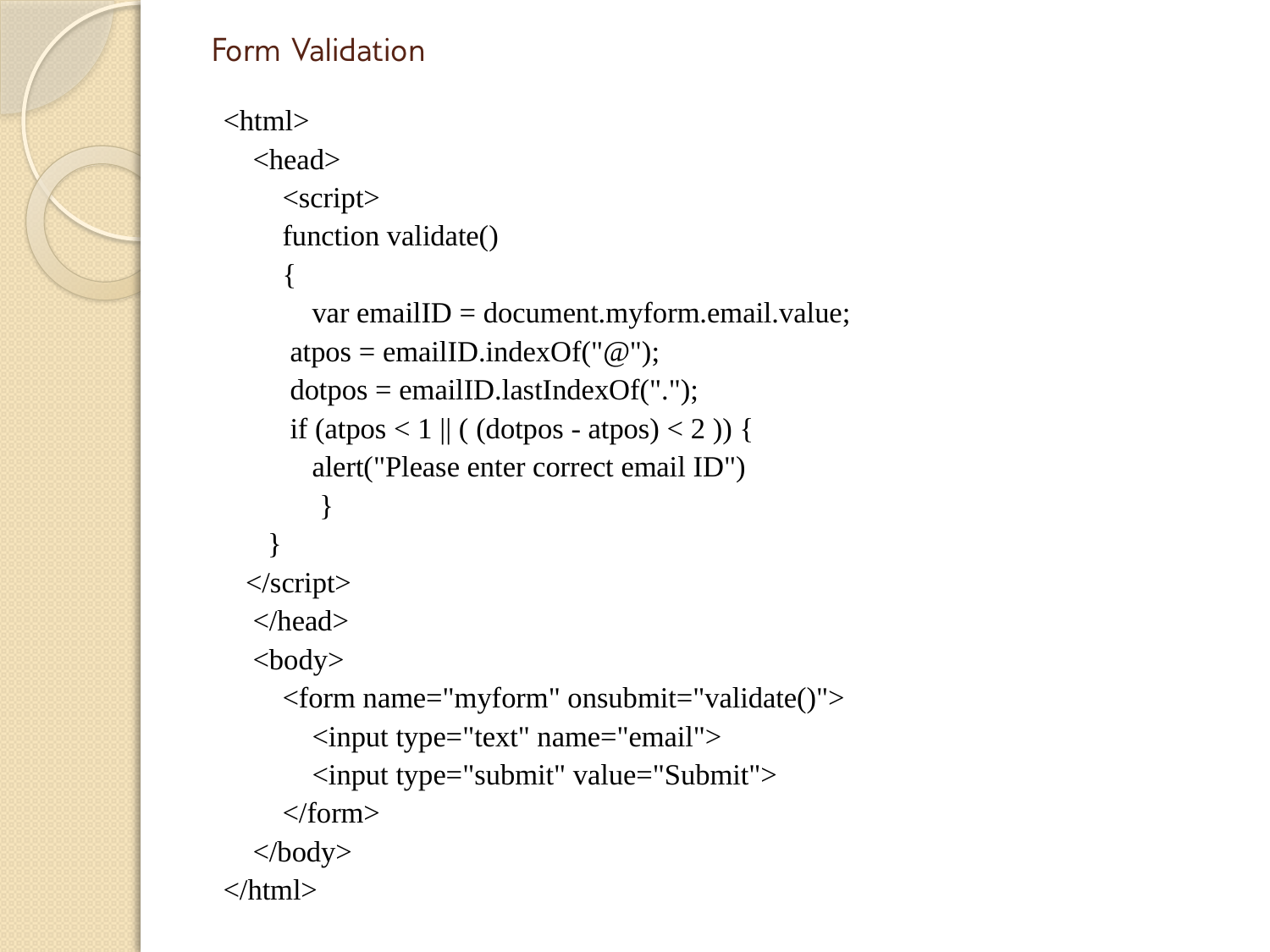

# Form Validation
<html>
    <head>
        <script>
        function validate()
        {
            var emailID = document.myform.email.value;
         atpos = emailID.indexOf("@");
         dotpos = emailID.lastIndexOf(".");
         if (atpos < 1 || ( (dotpos - atpos) < 2 )) {
            alert("Please enter correct email ID")
             }
      }
   </script>
    </head>
    <body>
        <form name="myform" onsubmit="validate()">
            <input type="text" name="email">
            <input type="submit" value="Submit">
        </form>
    </body>
</html>